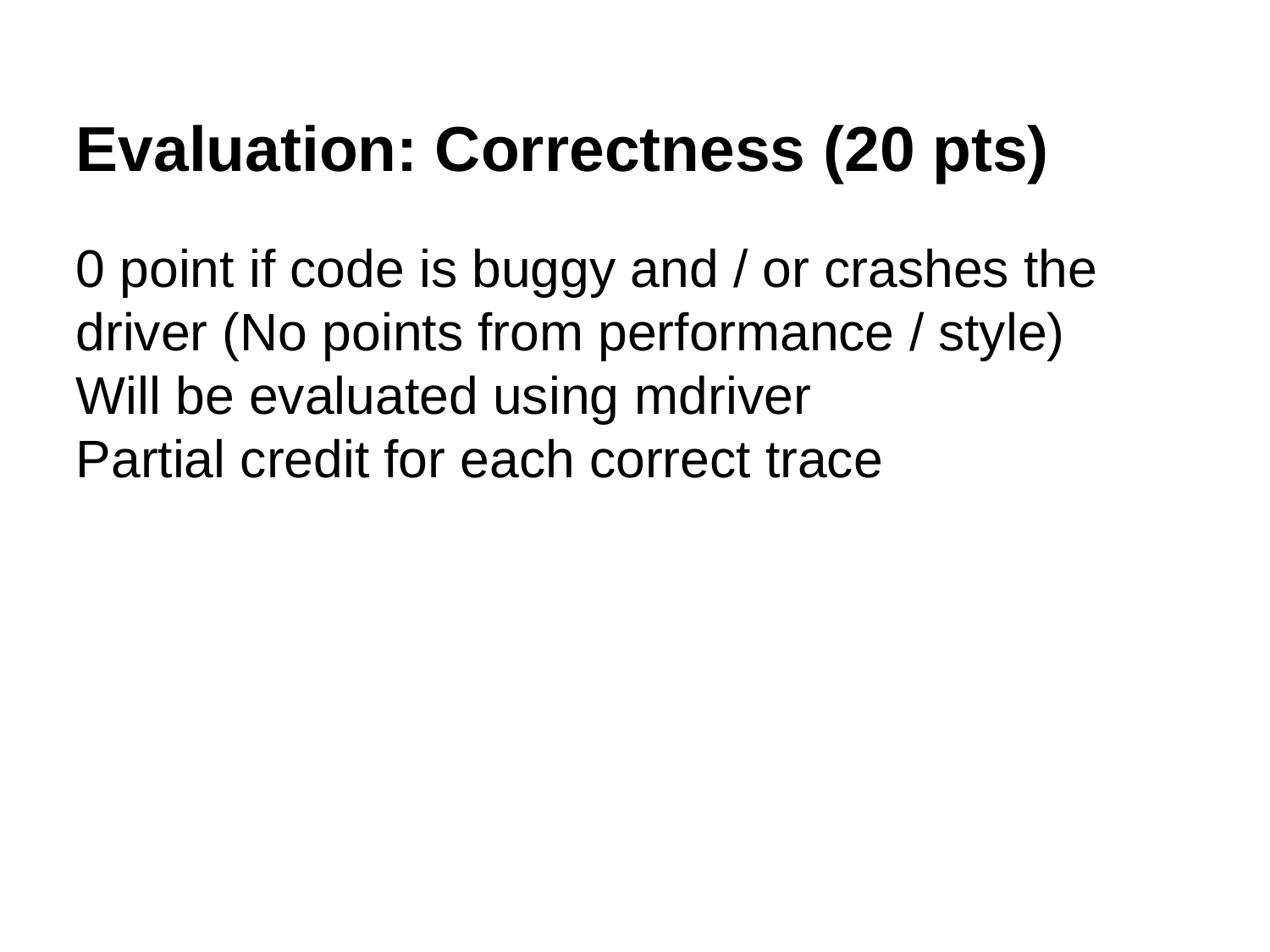

Evaluation: Correctness (20 pts)
0 point if code is buggy and / or crashes the driver (No points from performance / style)
Will be evaluated using mdriver
Partial credit for each correct trace